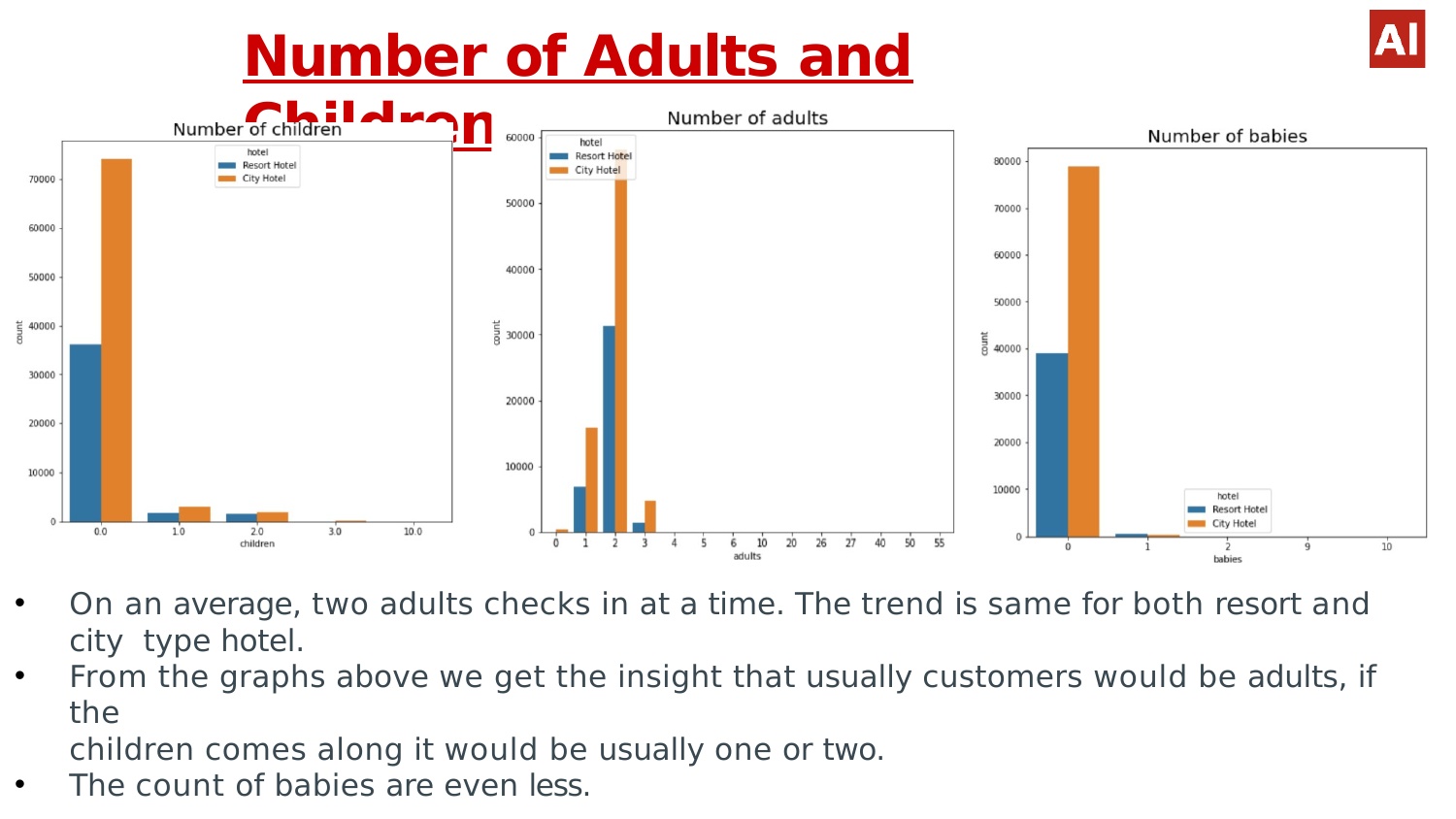

# Number of Adults and Children

On an average, two adults checks in at a time. The trend is same for both resort and city  type hotel.
From the graphs above we get the insight that usually customers would be adults, if the
children comes along it would be usually one or two.
The count of babies are even less.